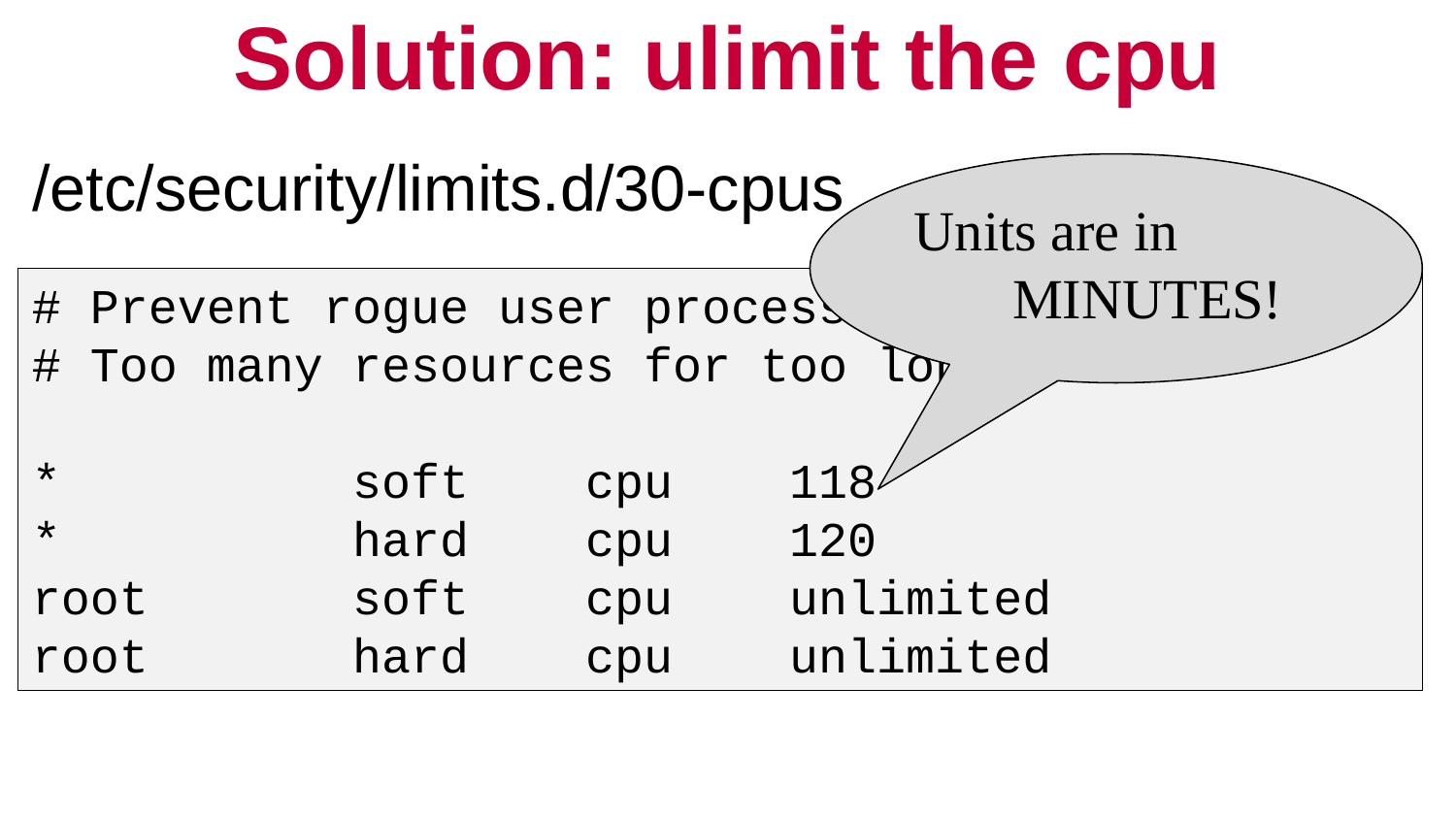

# Solution: ulimit the cpu
/etc/security/limits.d/30-cpus
Units are in
       MINUTES!
# Prevent rogue user processes from consuming
# Too many resources for too long.

*          soft    cpu    118
*          hard    cpu    120
root       soft    cpu    unlimited
root       hard    cpu    unlimited